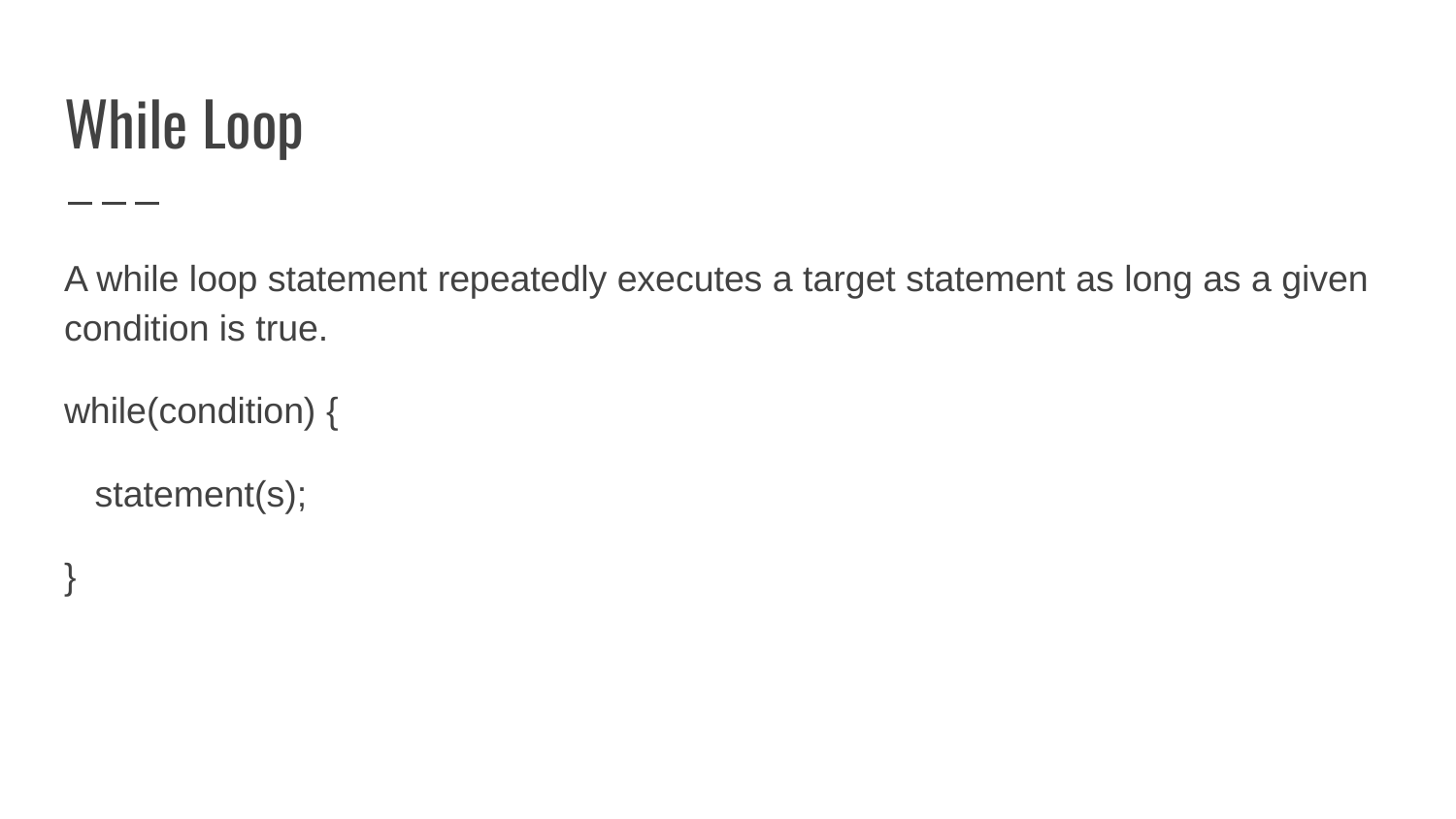

# While Loop
A while loop statement repeatedly executes a target statement as long as a given condition is true.
while(condition) {
   statement(s);
}